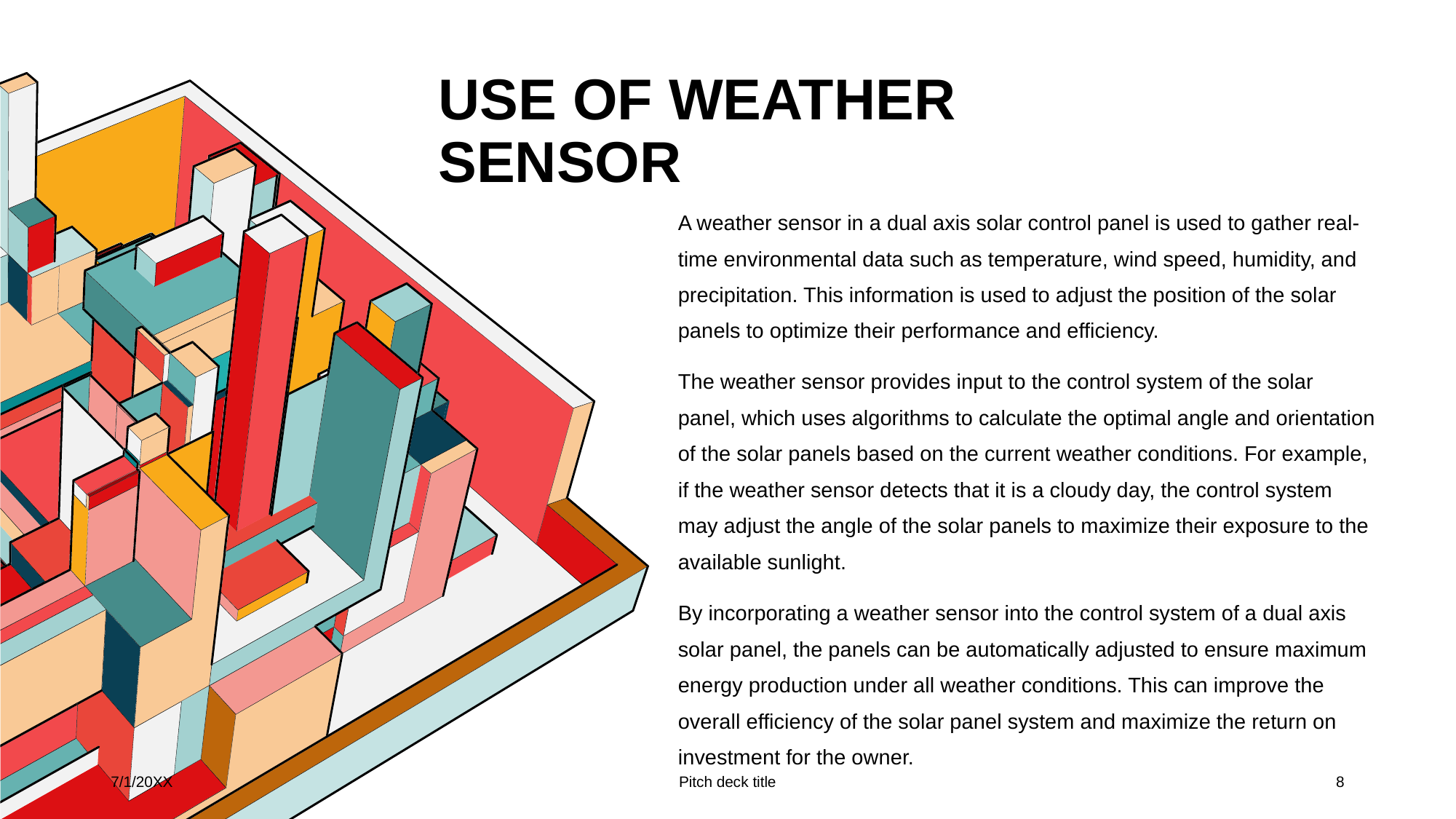

# USE OF WEATHER SENSOR
A weather sensor in a dual axis solar control panel is used to gather real-time environmental data such as temperature, wind speed, humidity, and precipitation. This information is used to adjust the position of the solar panels to optimize their performance and efficiency.
The weather sensor provides input to the control system of the solar panel, which uses algorithms to calculate the optimal angle and orientation of the solar panels based on the current weather conditions. For example, if the weather sensor detects that it is a cloudy day, the control system may adjust the angle of the solar panels to maximize their exposure to the available sunlight.
By incorporating a weather sensor into the control system of a dual axis solar panel, the panels can be automatically adjusted to ensure maximum energy production under all weather conditions. This can improve the overall efficiency of the solar panel system and maximize the return on investment for the owner.

7/1/20XX
Pitch deck title
8